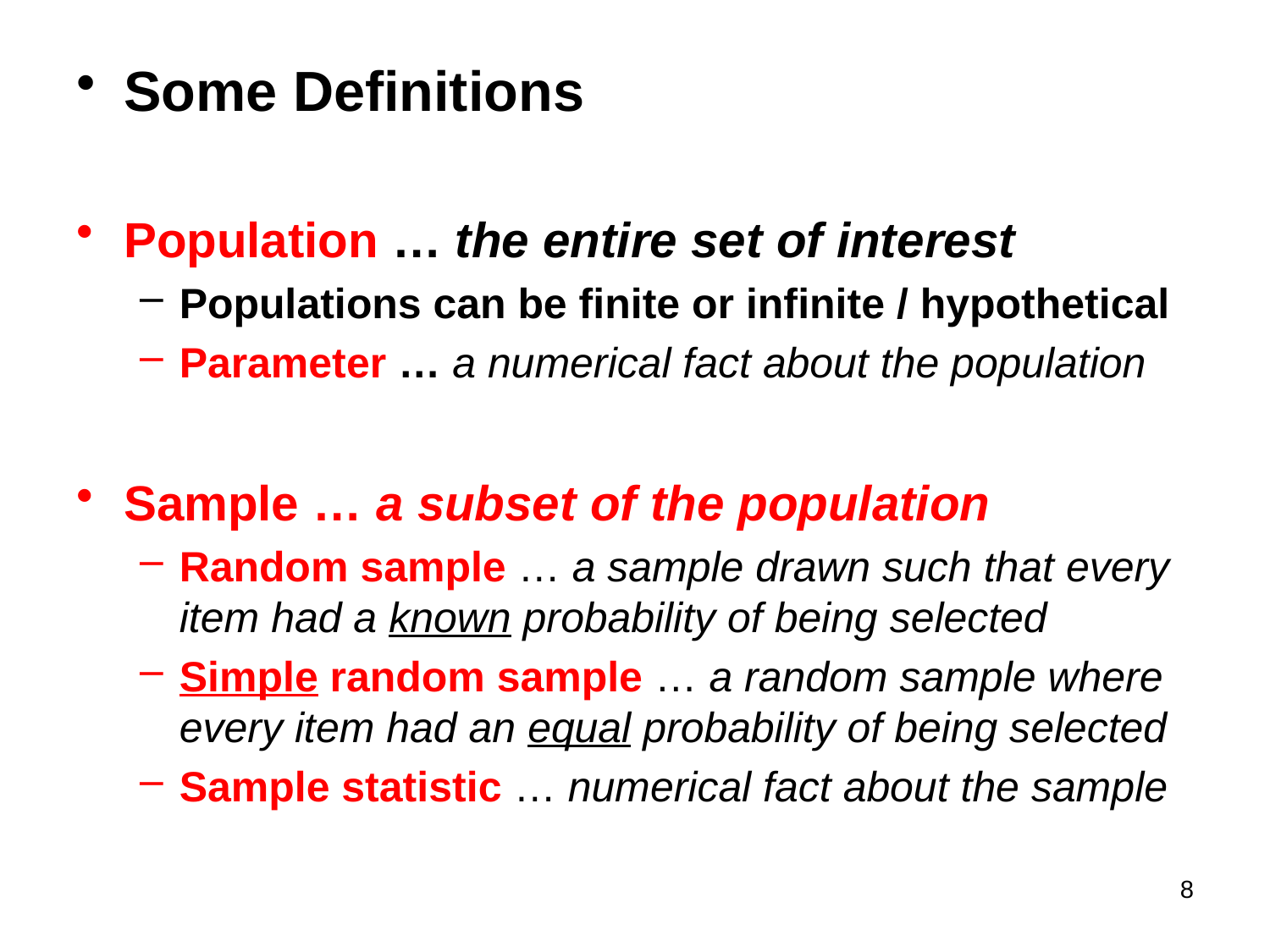

Some Definitions

Population … the entire set of interest
Populations can be finite or infinite / hypothetical
Parameter … a numerical fact about the population

Sample … a subset of the population
Random sample … a sample drawn such that every item had a known probability of being selected
Simple random sample … a random sample where every item had an equal probability of being selected
Sample statistic … numerical fact about the sample
8
#